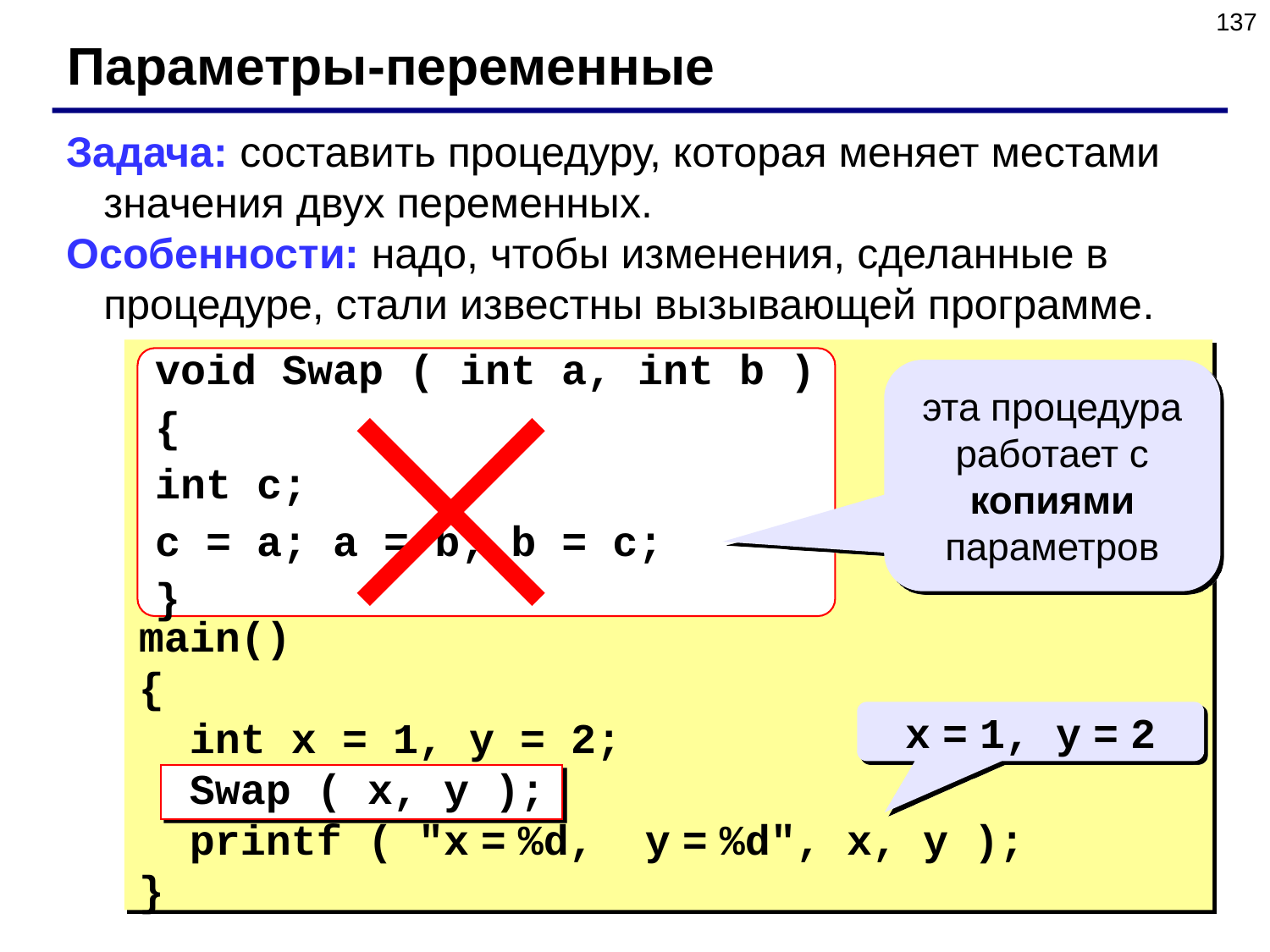

137
Параметры-переменные

Задача: составить процедуру, которая меняет местами значения двух переменных.
Особенности: надо, чтобы изменения, сделанные в процедуре, стали известны вызывающей программе.

main()
{
  int x = 1, y = 2;
  Swap ( x, y );
  printf ( "x = %d,  y = %d", x, y );
}

void Swap ( int a, int b )
{
int c;
c = a; a = b; b = c;
}
эта процедура работает с копиями параметров

x = 1, y = 2